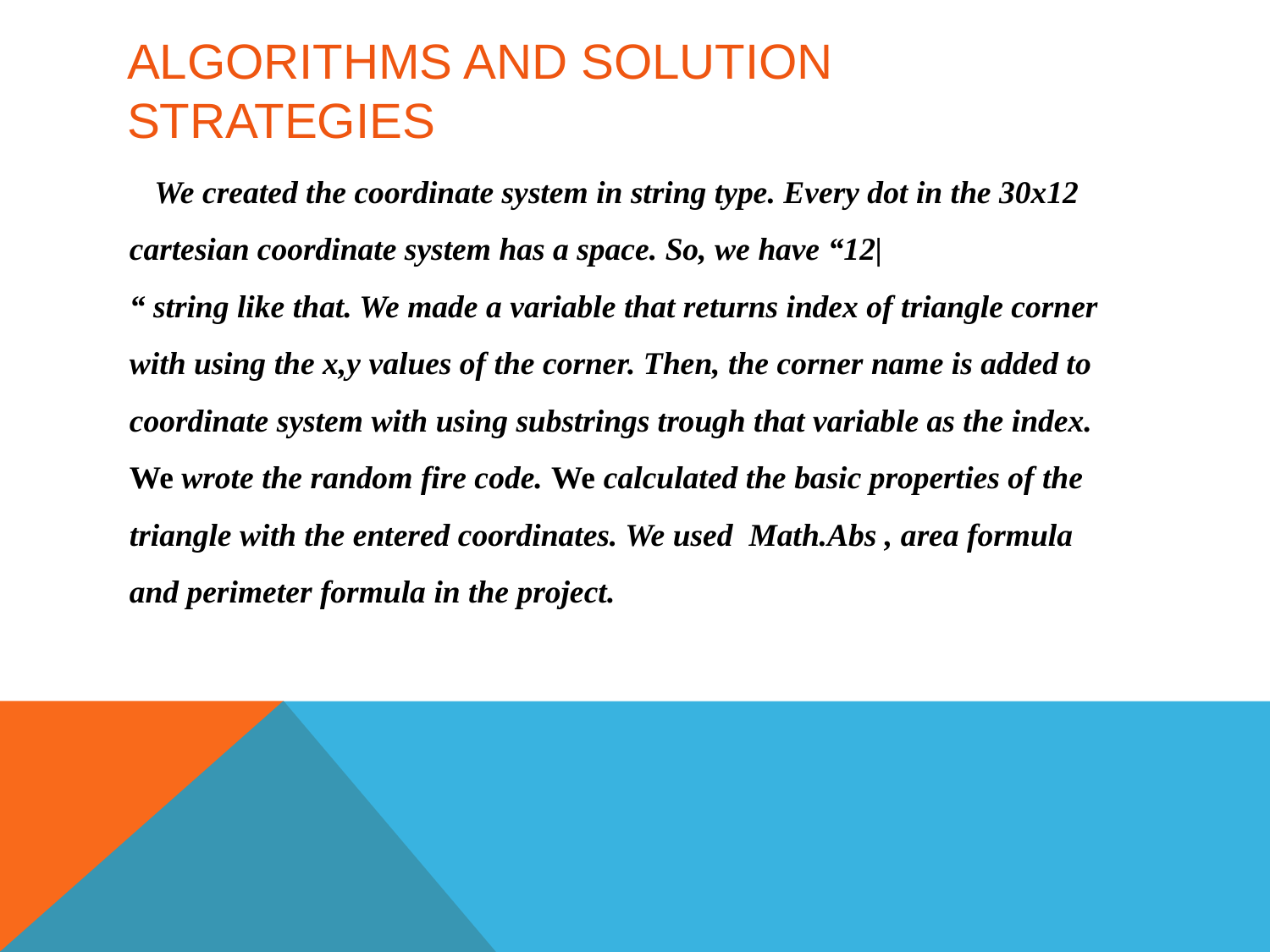

# ALGORITHMS AND SOLUTION STRATEGIES
We created the coordinate system in string type. Every dot in the 30x12 cartesian coordinate system has a space. So, we have “12|                            “ string like that. We made a variable that returns index of triangle corner with using the x,y values of the corner. Then, the corner name is added to coordinate system with using substrings trough that variable as the index. We wrote the random fire code. We calculated the basic properties of the triangle with the entered coordinates. We used  Math.Abs , area formula and perimeter formula in the project.